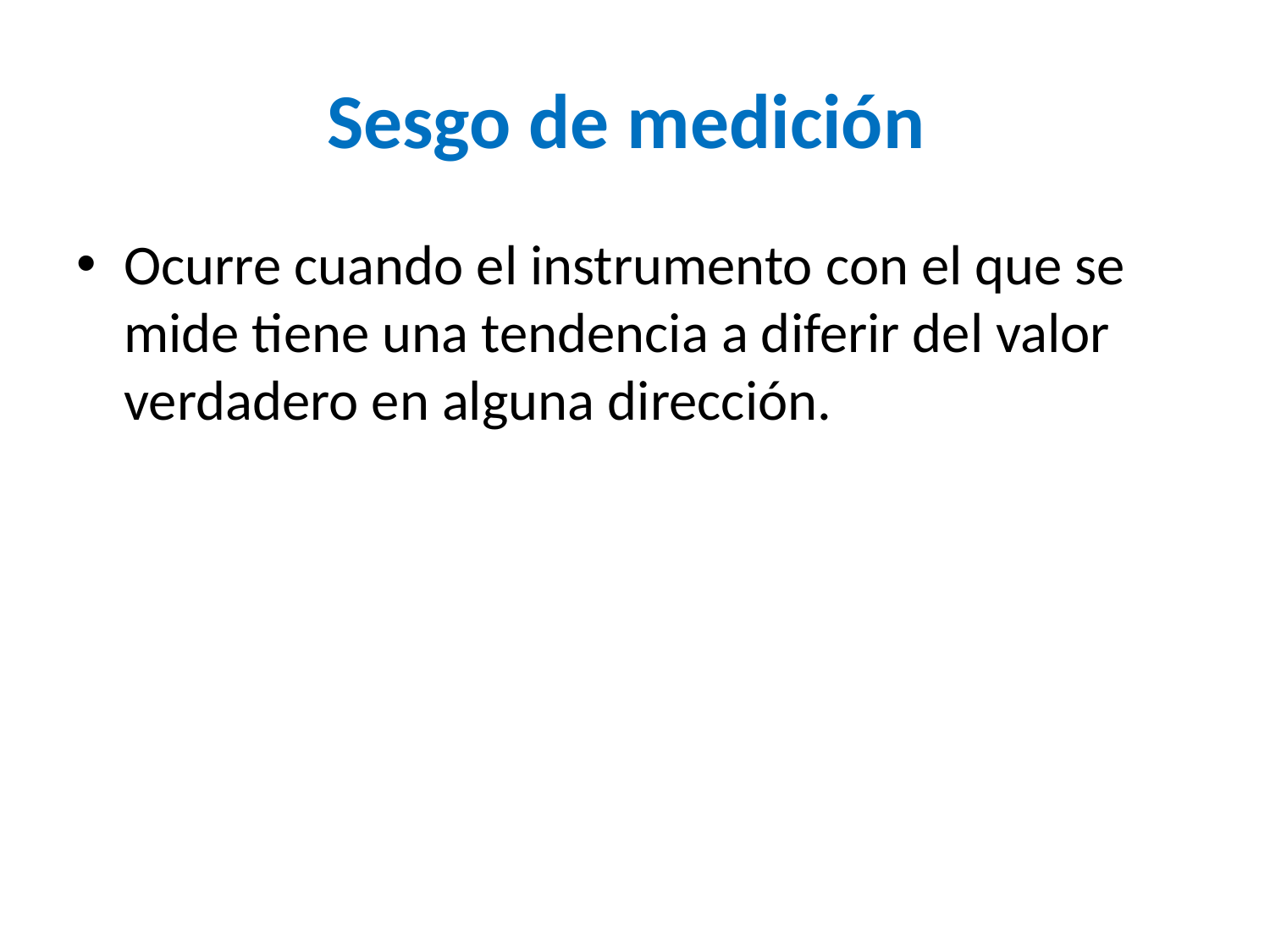

# Sesgo de medición
Ocurre cuando el instrumento con el que se mide tiene una tendencia a diferir del valor verdadero en alguna dirección.